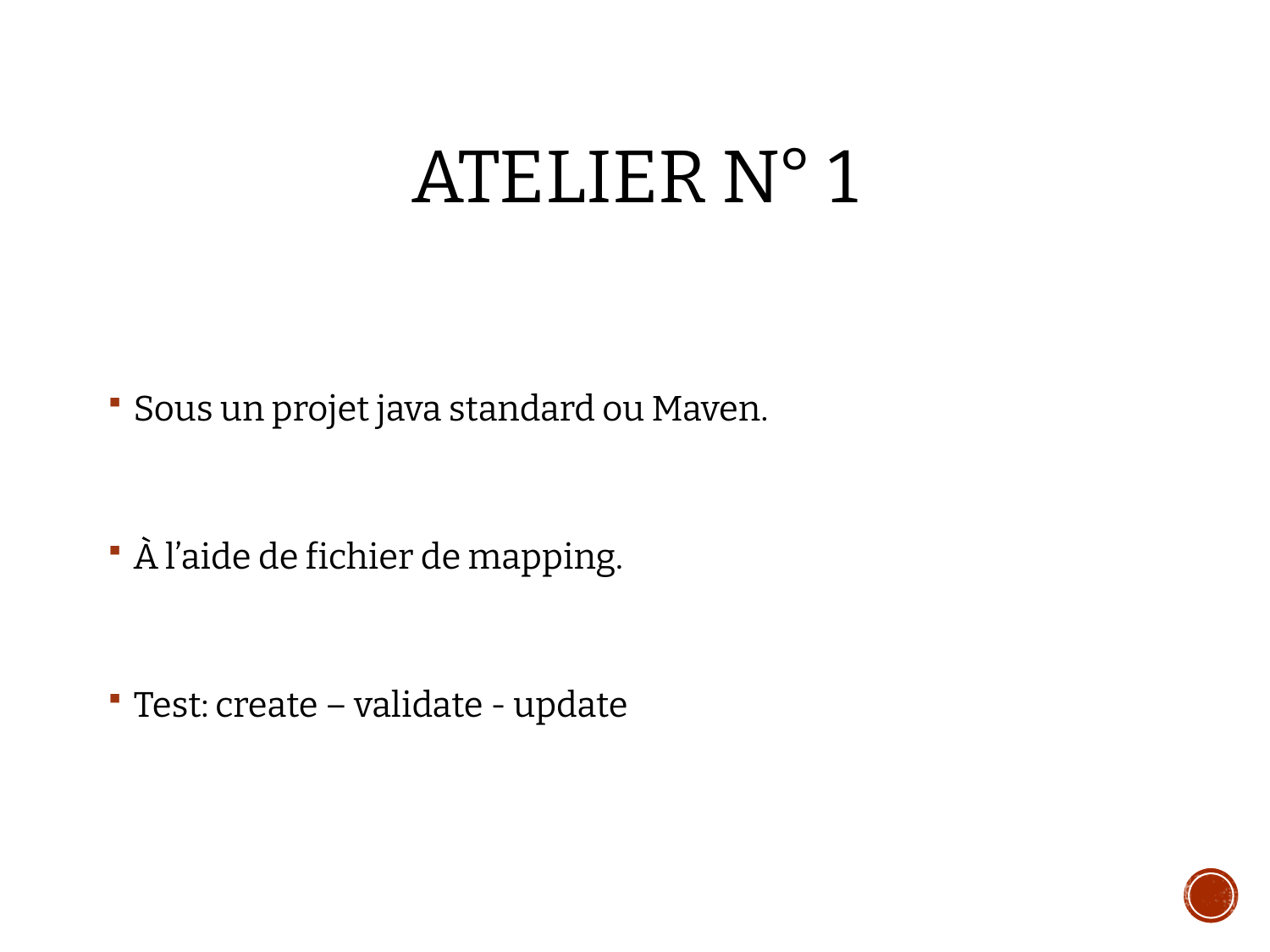

# ATELIER N° 1
Sous un projet java standard ou Maven.
À l’aide de fichier de mapping.
Test: create – validate - update